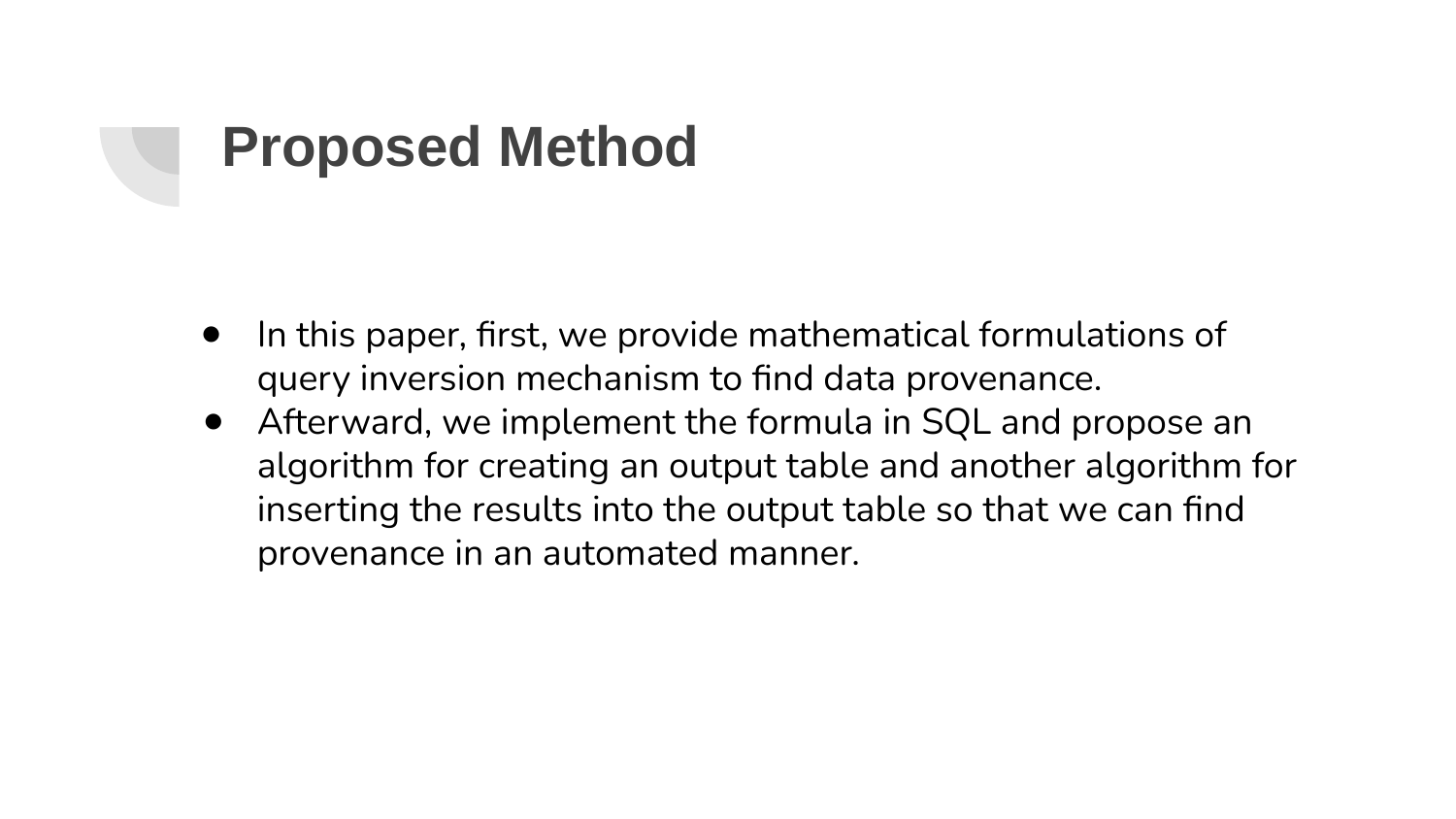

# Proposed Method

In this paper, first, we provide mathematical formulations of query inversion mechanism to find data provenance.
Afterward, we implement the formula in SQL and propose an algorithm for creating an output table and another algorithm for inserting the results into the output table so that we can find provenance in an automated manner.